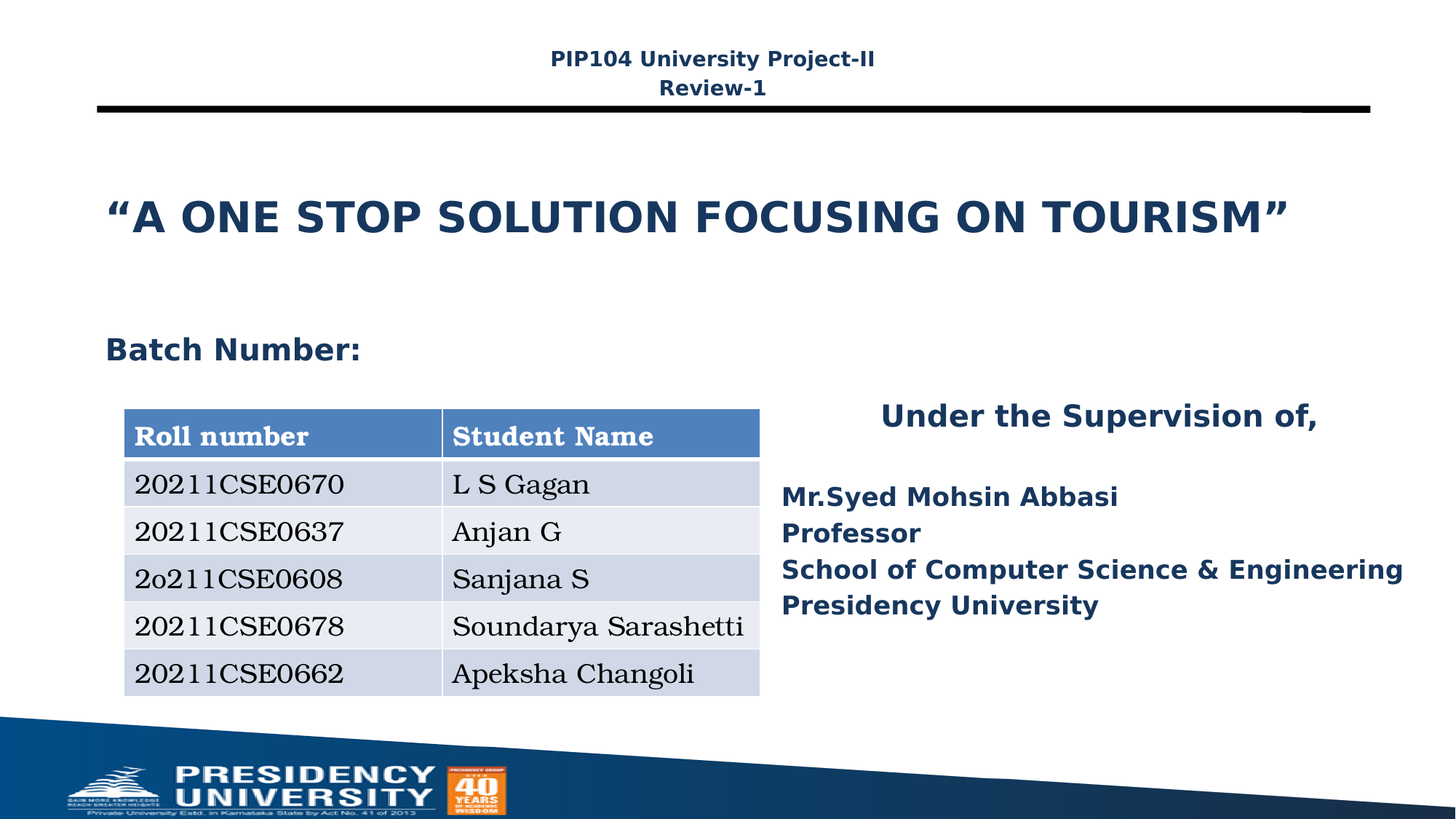

PIP104 University Project-II
Review-1
# “A ONE STOP SOLUTION FOCUSING ON TOURISM”
Batch Number:

Under the Supervision of,

Mr.Syed Mohsin Abbasi
Professor
School of Computer Science & Engineering
Presidency University

| Roll number | Student Name |
| --- | --- |
| 20211CSE0670 | L S Gagan |
| 20211CSE0637 | Anjan G |
| 2o211CSE0608 | Sanjana S |
| 20211CSE0678 | Soundarya Sarashetti |
| 20211CSE0662 | Apeksha Changoli |